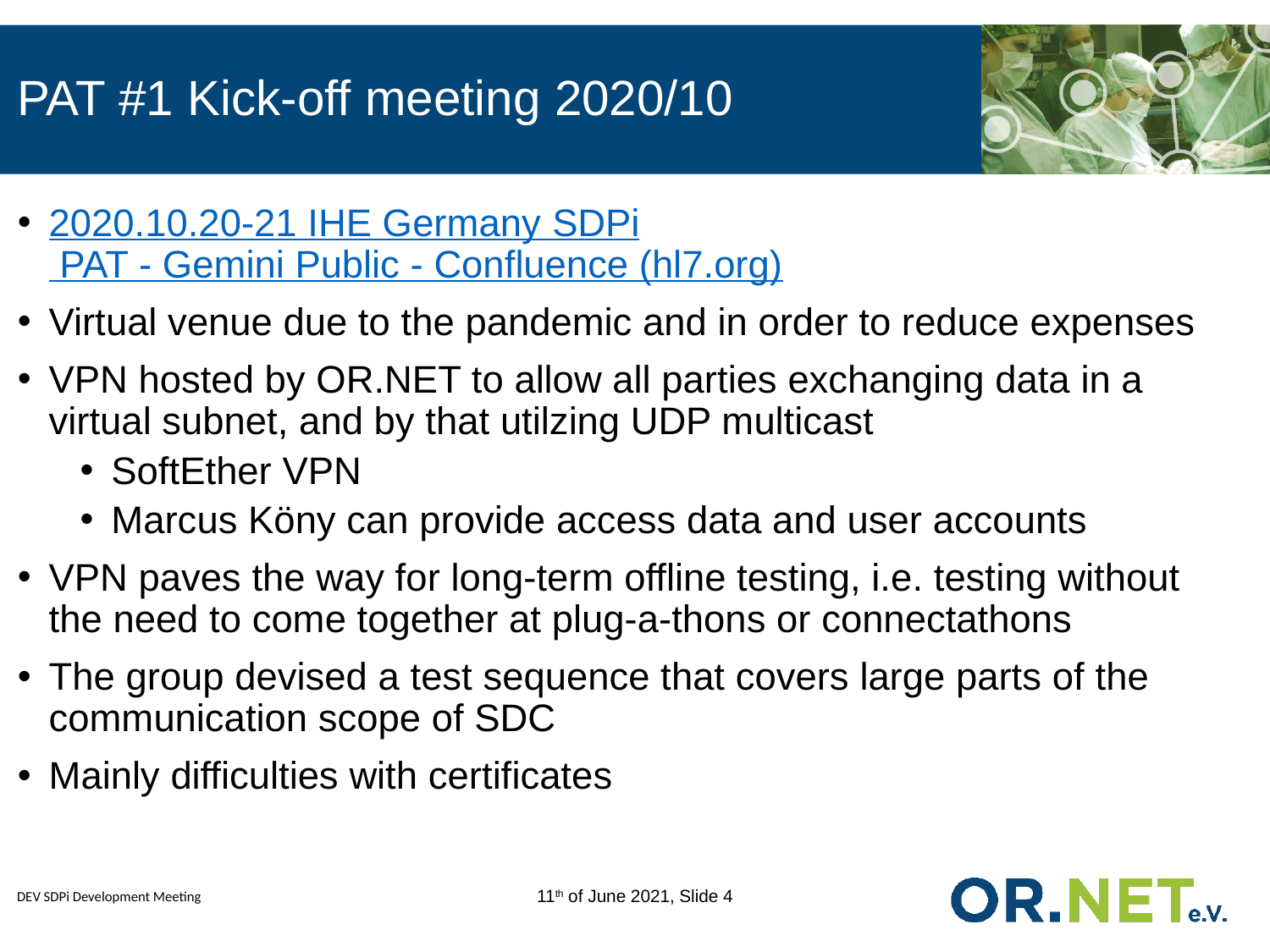

# PAT #1 Kick-off meeting 2020/10
2020.10.20-21 IHE Germany SDPi PAT - Gemini Public - Confluence (hl7.org)
Virtual venue due to the pandemic and in order to reduce expenses
VPN hosted by OR.NET to allow all parties exchanging data in a virtual subnet, and by that utilzing UDP multicast
SoftEther VPN
Marcus Köny can provide access data and user accounts
VPN paves the way for long-term offline testing, i.e. testing without the need to come together at plug-a-thons or connectathons
The group devised a test sequence that covers large parts of the communication scope of SDC
Mainly difficulties with certificates
11th of June 2021, Slide 4